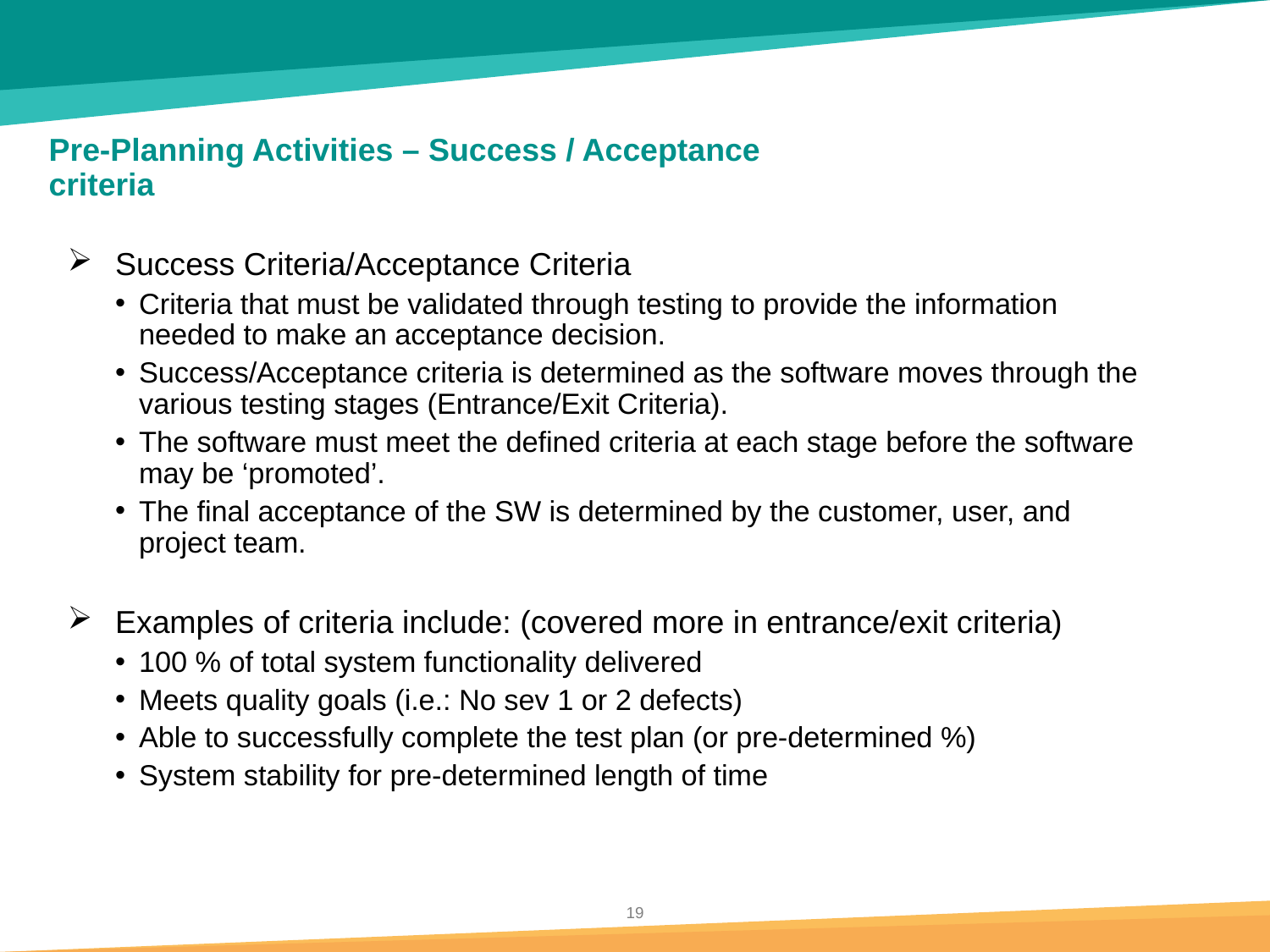

# Pre-Planning Activities – Success / Acceptance criteria
Success Criteria/Acceptance Criteria
Criteria that must be validated through testing to provide the information needed to make an acceptance decision.
Success/Acceptance criteria is determined as the software moves through the various testing stages (Entrance/Exit Criteria).
The software must meet the defined criteria at each stage before the software may be ‘promoted’.
The final acceptance of the SW is determined by the customer, user, and project team.

Examples of criteria include: (covered more in entrance/exit criteria)
100 % of total system functionality delivered
Meets quality goals (i.e.: No sev 1 or 2 defects)
Able to successfully complete the test plan (or pre-determined %)
System stability for pre-determined length of time